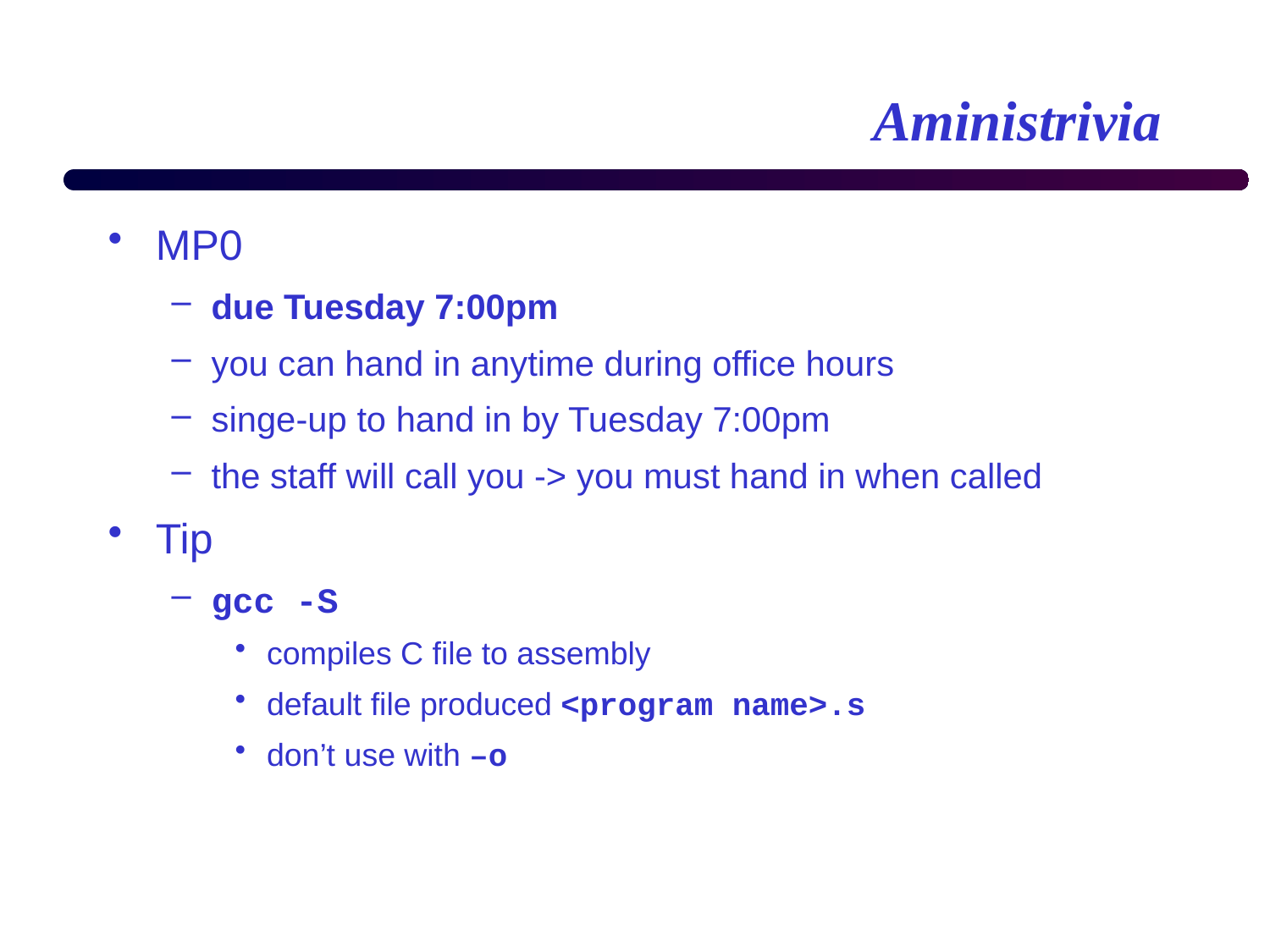

# Aministrivia
MP0
due Tuesday 7:00pm
you can hand in anytime during office hours
singe-up to hand in by Tuesday 7:00pm
the staff will call you -> you must hand in when called
Tip
gcc -S
compiles C file to assembly
default file produced <program name>.s
don’t use with –o